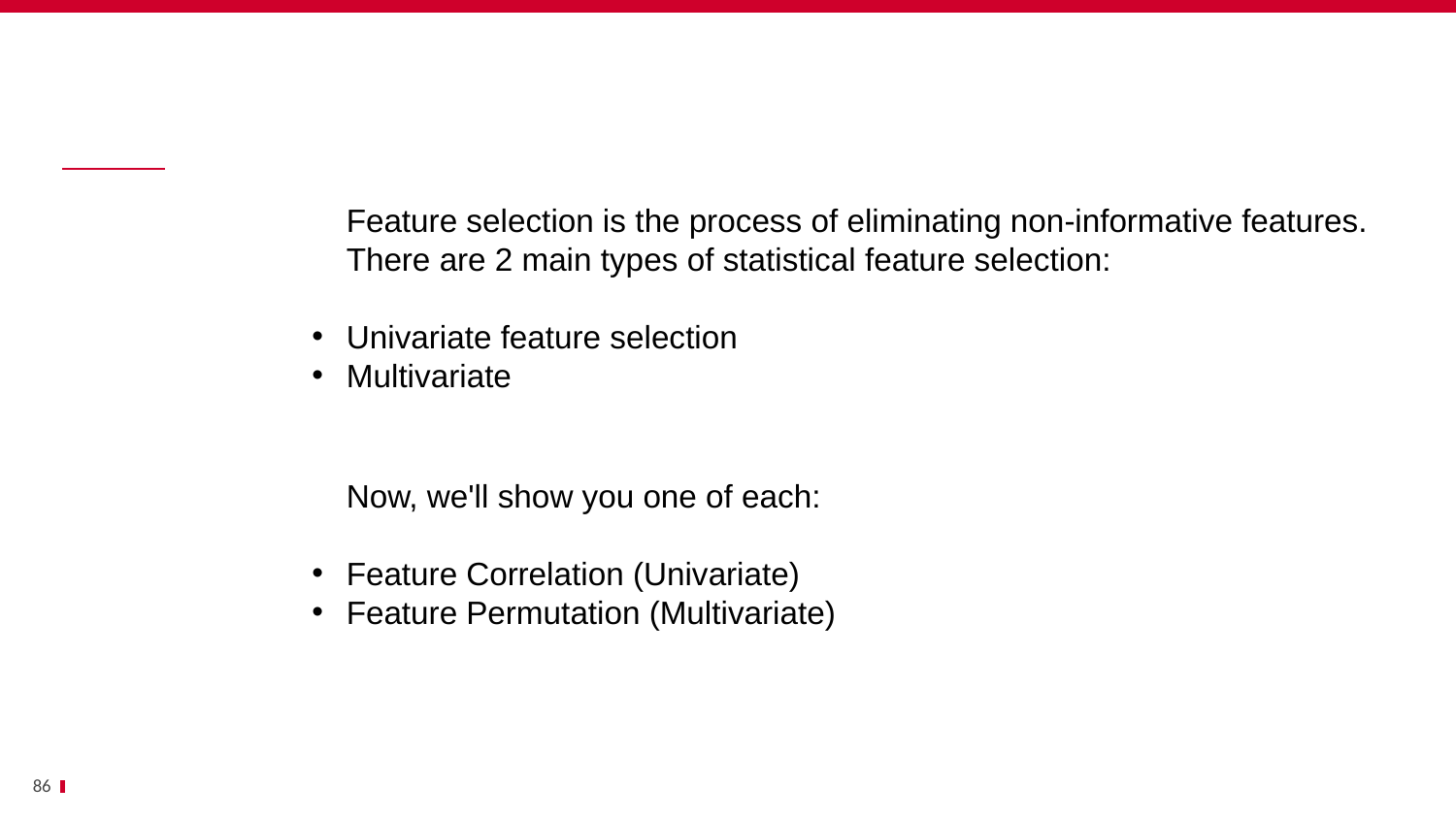

Bénéfices

		Feature selection is the process of eliminating non-informative features.
		There are 2 main types of statistical feature selection:

Univariate feature selection
Multivariate

		Now, we'll show you one of each:

Feature Correlation (Univariate)
Feature Permutation (Multivariate)

86